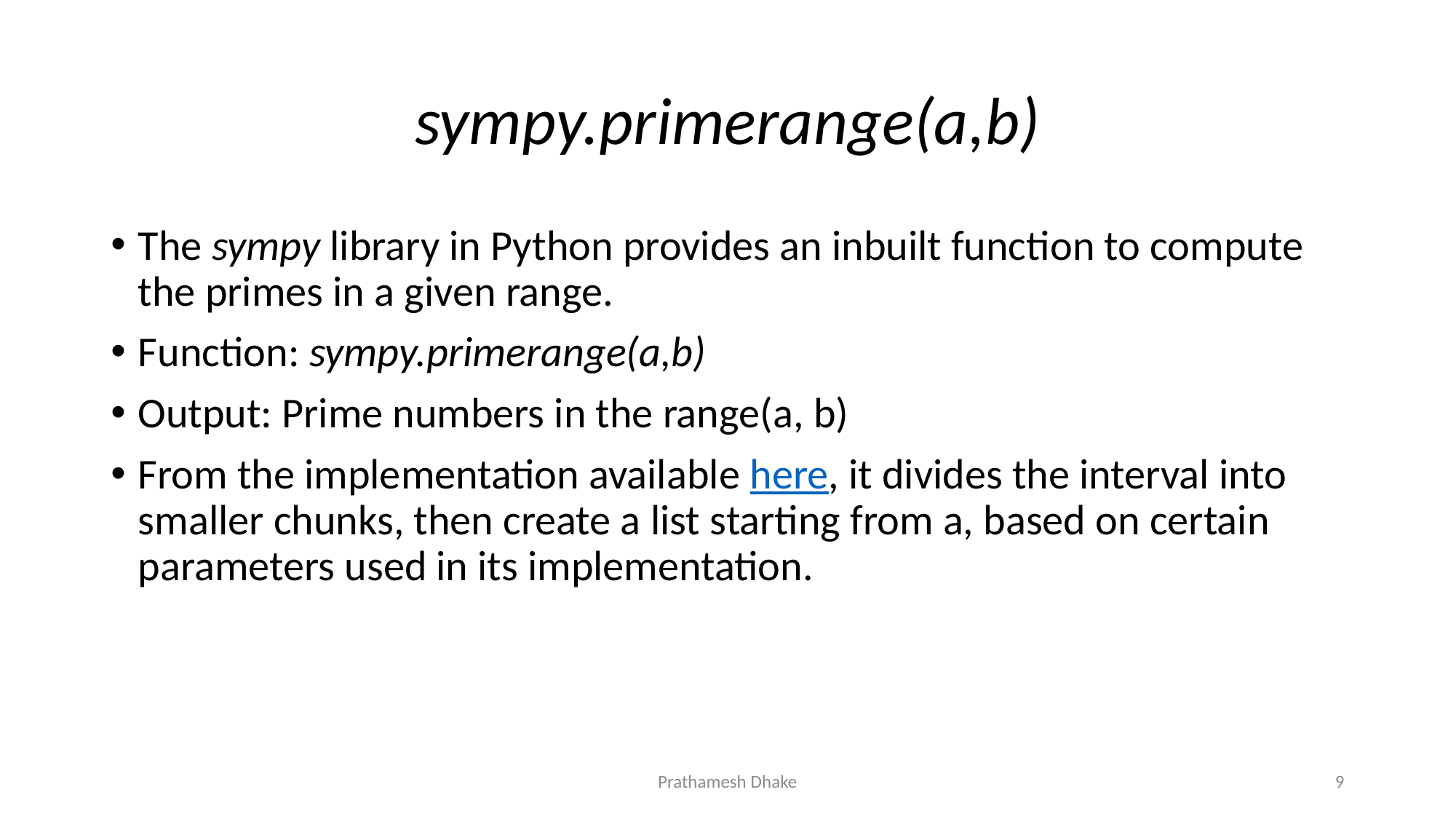

# sympy.primerange(a,b)
The sympy library in Python provides an inbuilt function to compute the primes in a given range.
Function: sympy.primerange(a,b)
Output: Prime numbers in the range(a, b)
From the implementation available here, it divides the interval into smaller chunks, then create a list starting from a, based on certain parameters used in its implementation.

Prathamesh Dhake
9